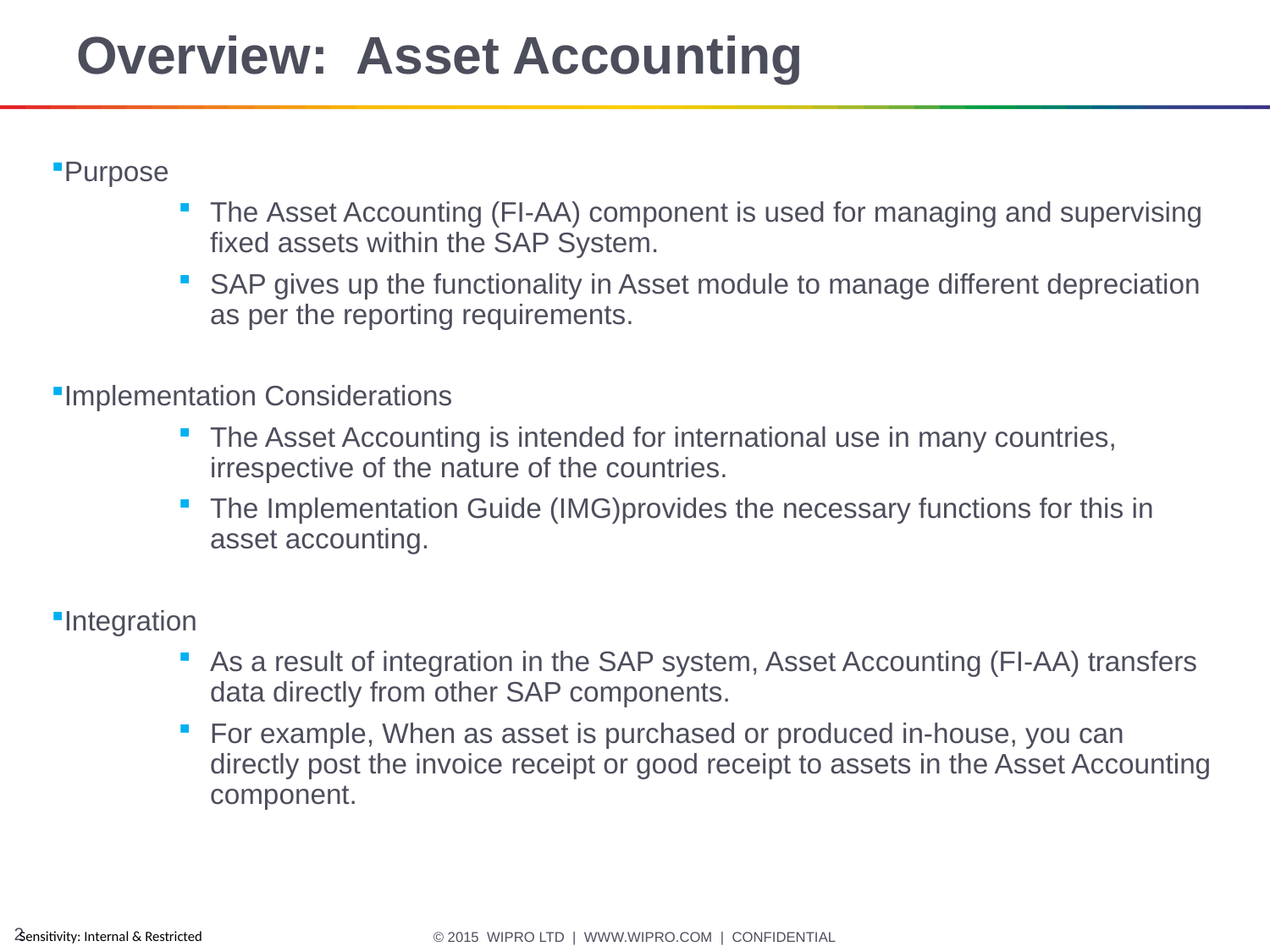

# Overview:  Asset Accounting
Purpose
The Asset Accounting (FI-AA) component is used for managing and supervising fixed assets within the SAP System.
SAP gives up the functionality in Asset module to manage different depreciation as per the reporting requirements.

Implementation Considerations
The Asset Accounting is intended for international use in many countries, irrespective of the nature of the countries.
The Implementation Guide (IMG)provides the necessary functions for this in asset accounting.

Integration
As a result of integration in the SAP system, Asset Accounting (FI-AA) transfers data directly from other SAP components.
For example, When as asset is purchased or produced in-house, you can directly post the invoice receipt or good receipt to assets in the Asset Accounting component.